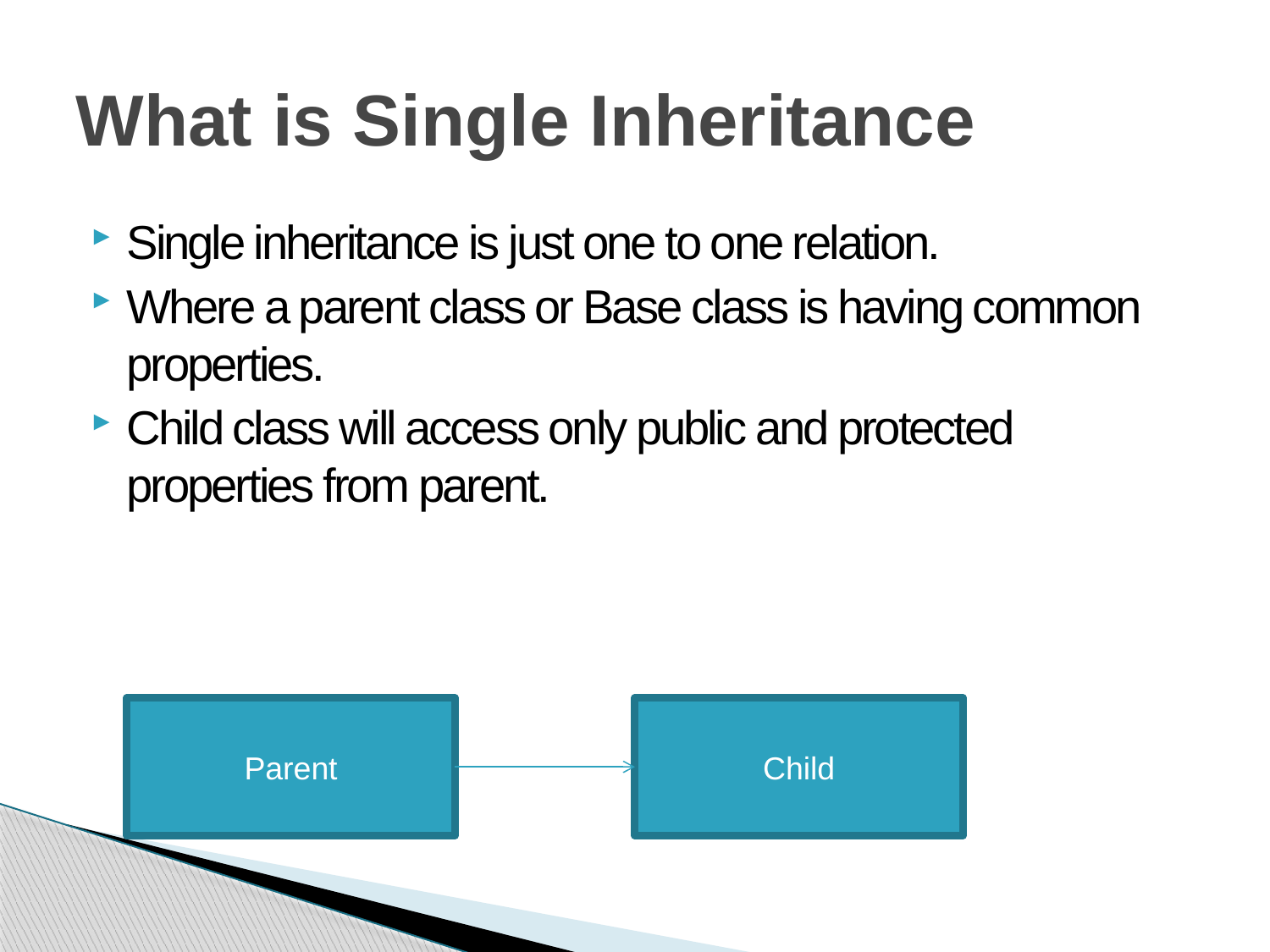

# What is Single Inheritance
Single inheritance is just one to one relation.
Where a parent class or Base class is having common properties.
Child class will access only public and protected properties from parent.
Parent
Child